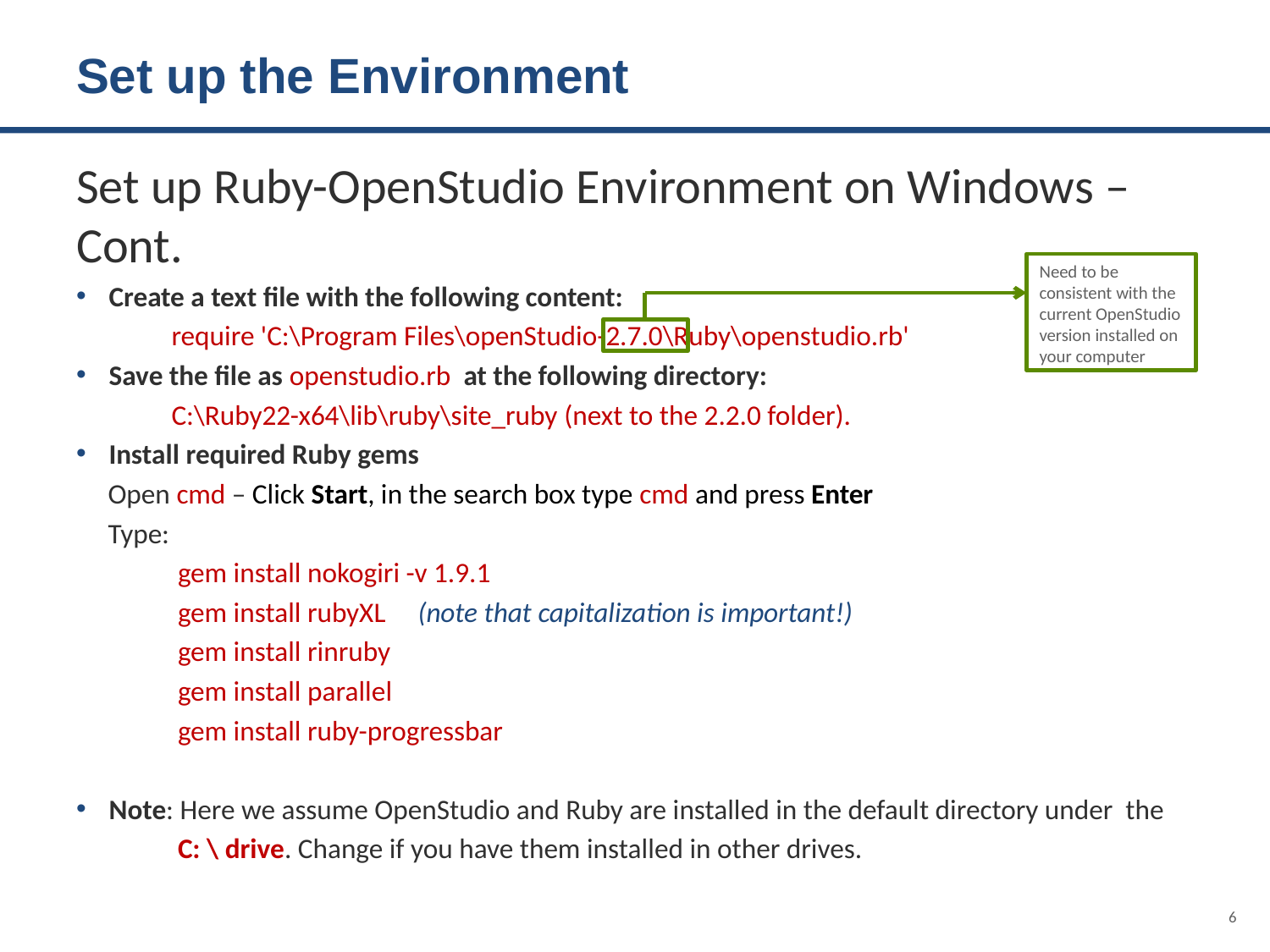

# Set up the Environment
Set up Ruby-OpenStudio Environment on Windows – Cont.
Create a text file with the following content:
               require 'C:\Program Files\openStudio-2.7.0\Ruby\openstudio.rb'
Save the file as openstudio.rb  at the following directory:
               C:\Ruby22-x64\lib\ruby\site_ruby (next to the 2.2.0 folder).
Install required Ruby gems
     Open cmd – Click Start, in the search box type cmd and press Enter
     Type:
                gem install nokogiri -v 1.9.1
                gem install rubyXL     (note that capitalization is important!)
                gem install rinruby
                gem install parallel
                gem install ruby-progressbar

Note: Here we assume OpenStudio and Ruby are installed in the default directory under  the
                C: \ drive. Change if you have them installed in other drives.

Need to be consistent with the current OpenStudio version installed on your computer

6